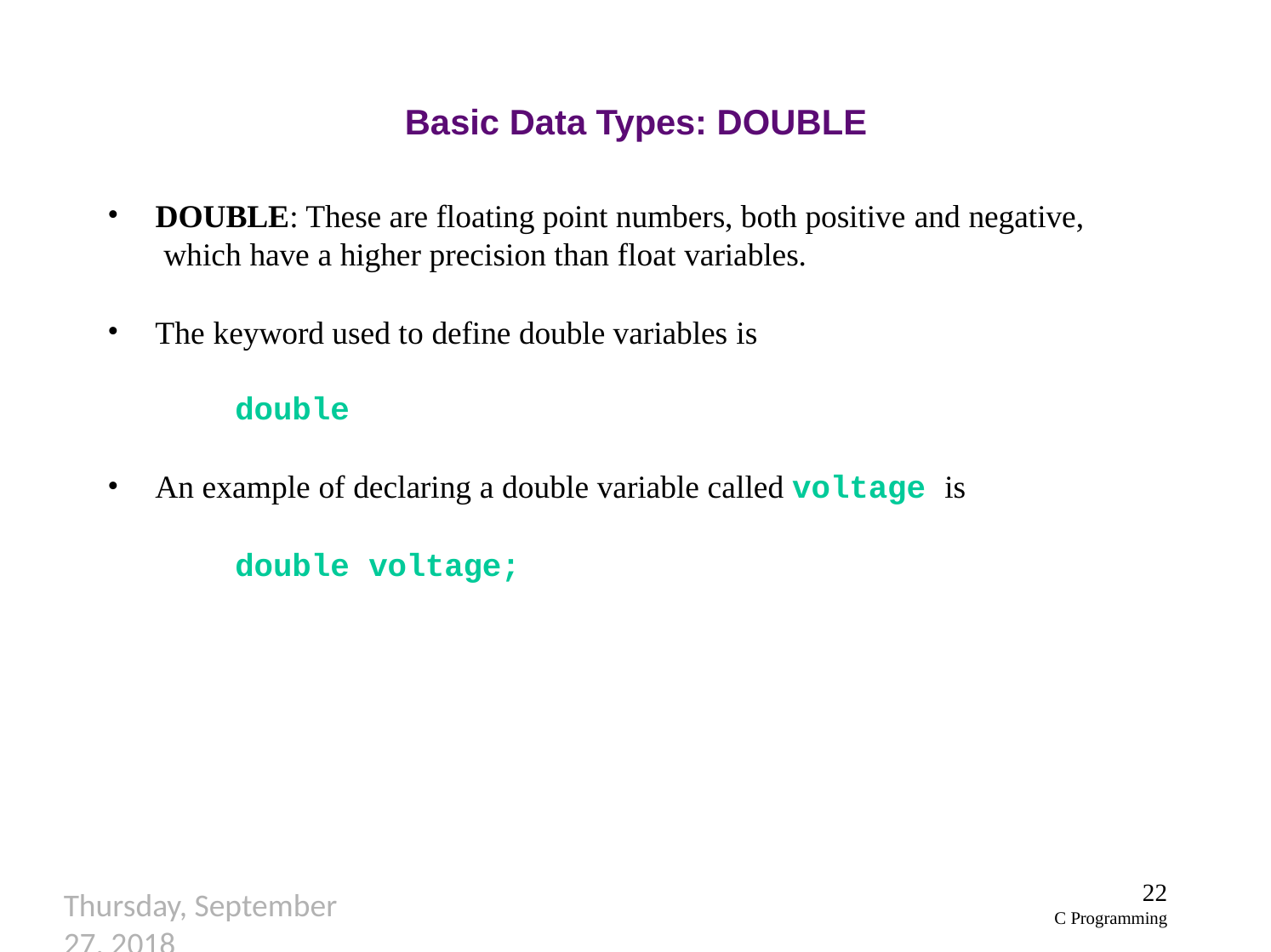

# Basic Data Types: DOUBLE
DOUBLE: These are floating point numbers, both positive and negative,  which have a higher precision than float variables.

The keyword used to define double variables is

double

An example of declaring a double variable called voltage is

double voltage;
22
C Programming
Thursday, September 27, 2018